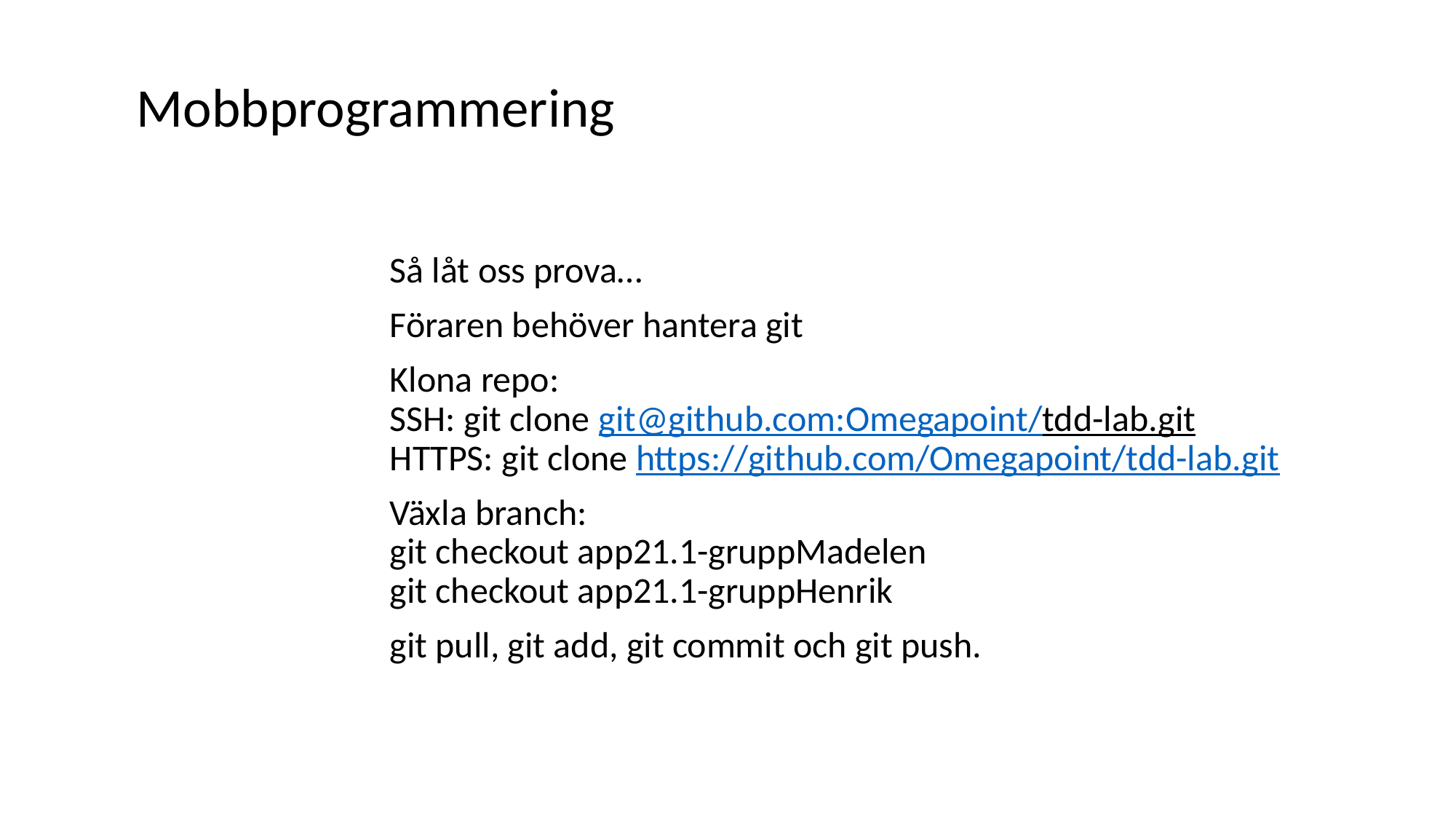

# Mobbprogrammering
Så låt oss prova…
Föraren behöver hantera git
Klona repo:
SSH: git clone git@github.com:Omegapoint/tdd-lab.git
HTTPS: git clone https://github.com/Omegapoint/tdd-lab.git
Växla branch:
git checkout app21.1-gruppMadelen
git checkout app21.1-gruppHenrik
git pull, git add, git commit och git push.